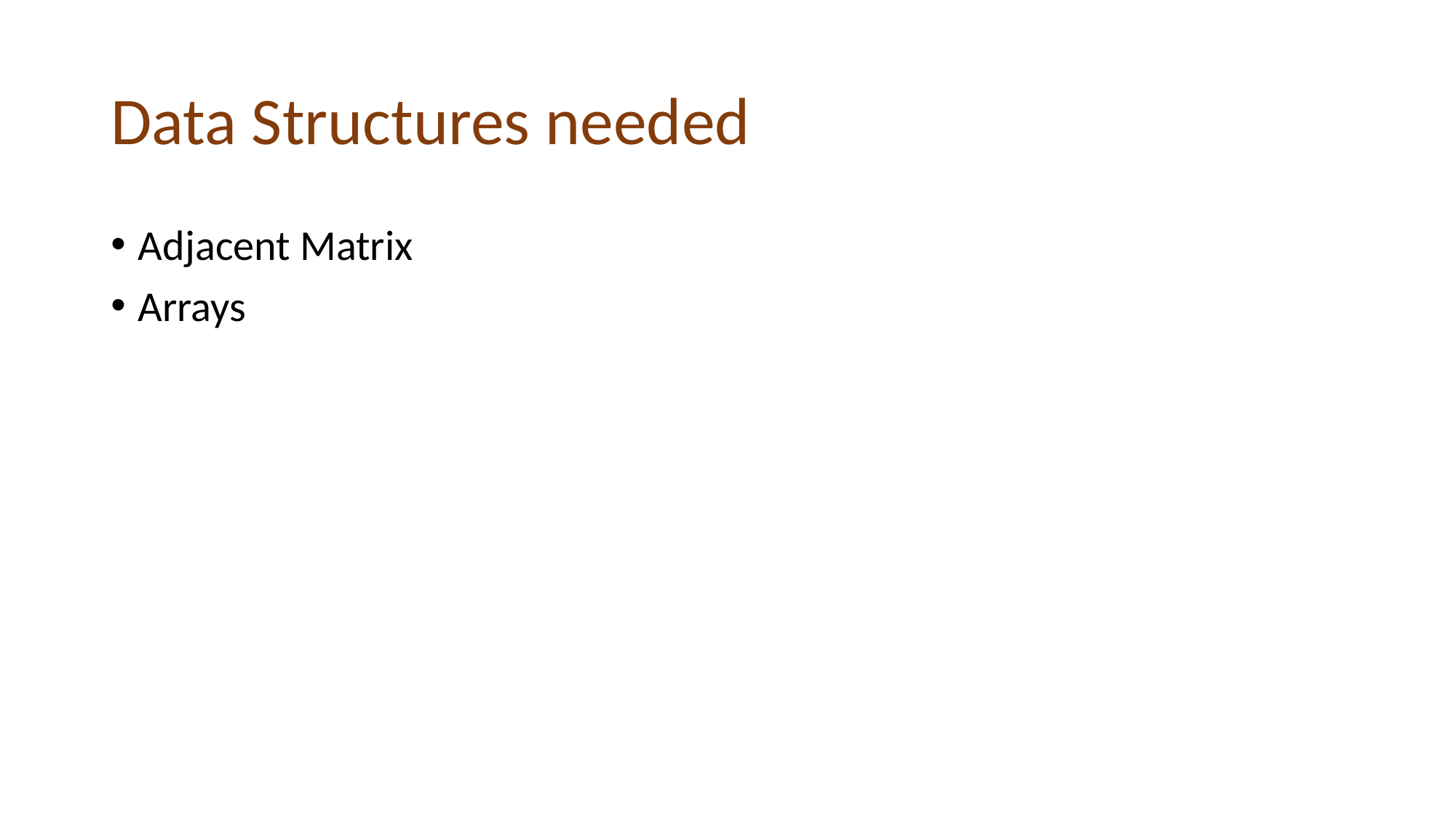

# Data Structures needed
Adjacent Matrix
Arrays